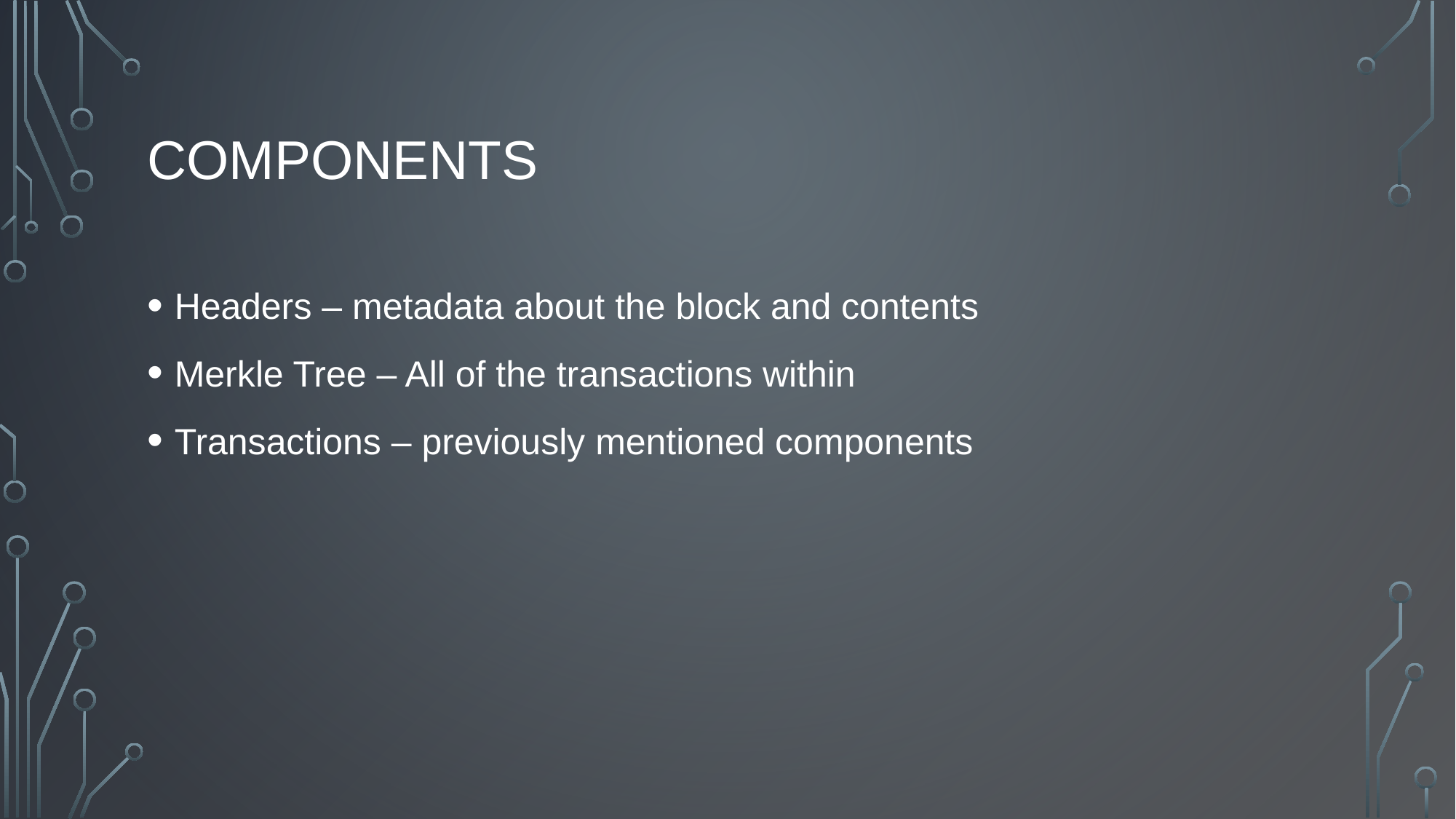

# Components
Headers – metadata about the block and contents
Merkle Tree – All of the transactions within
Transactions – previously mentioned components